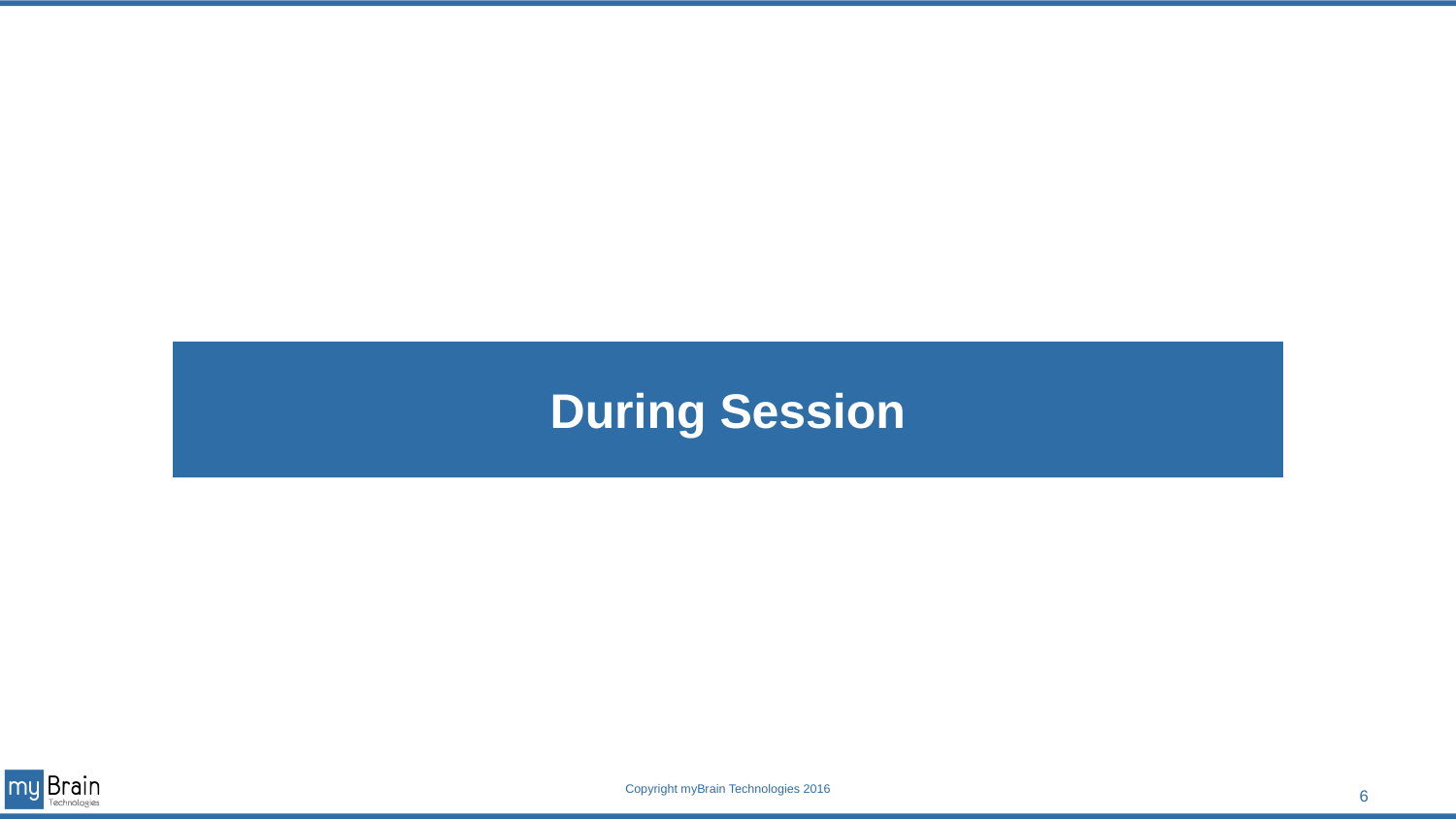

# During Session
6
Copyright myBrain Technologies 2016